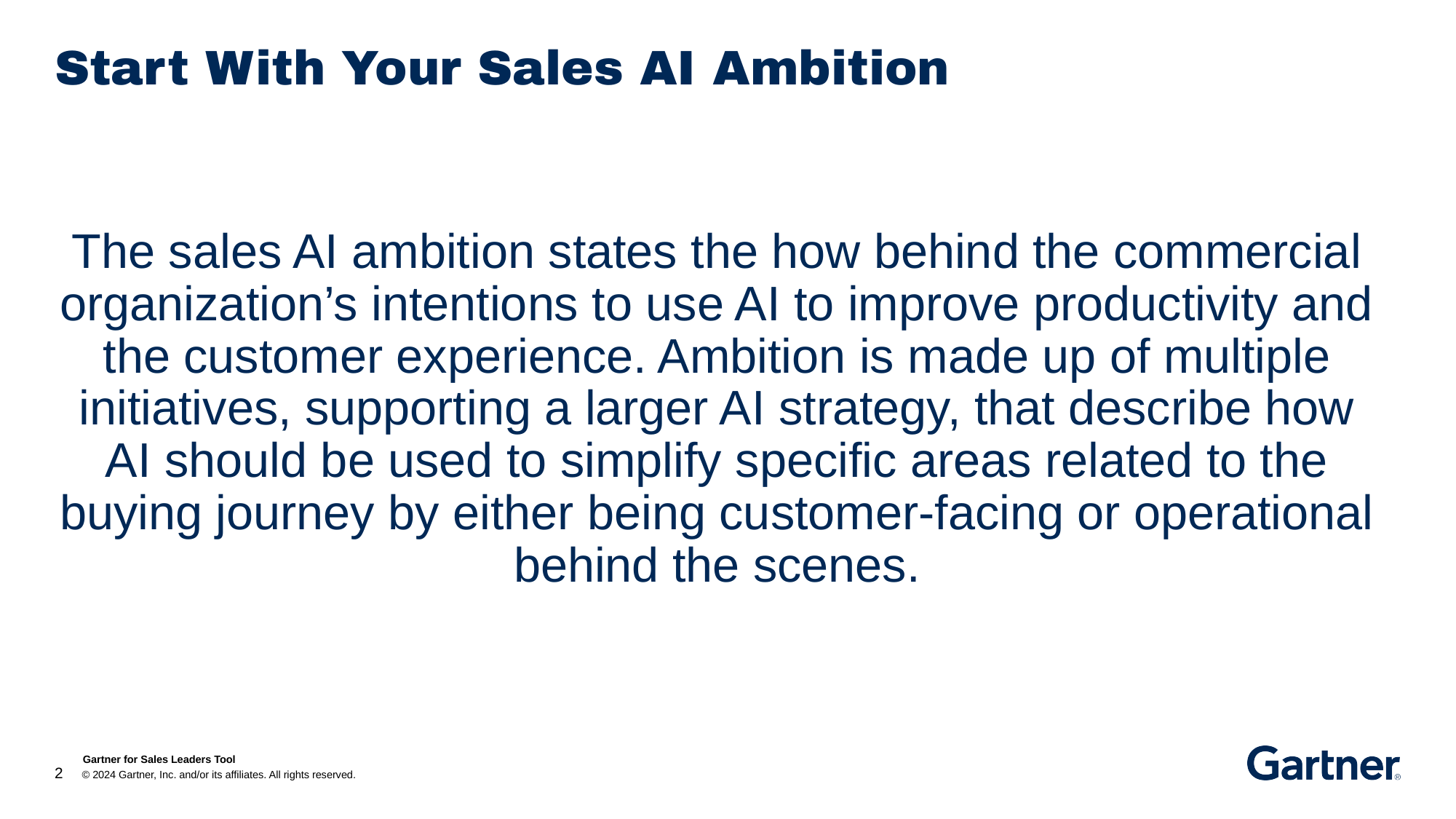

# Start With Your Sales AI Ambition
The sales AI ambition states the how behind the commercial organization’s intentions to use AI to improve productivity and the customer experience. Ambition is made up of multiple initiatives, supporting a larger AI strategy, that describe how AI should be used to simplify specific areas related to the buying journey by either being customer-facing or operational behind the scenes.